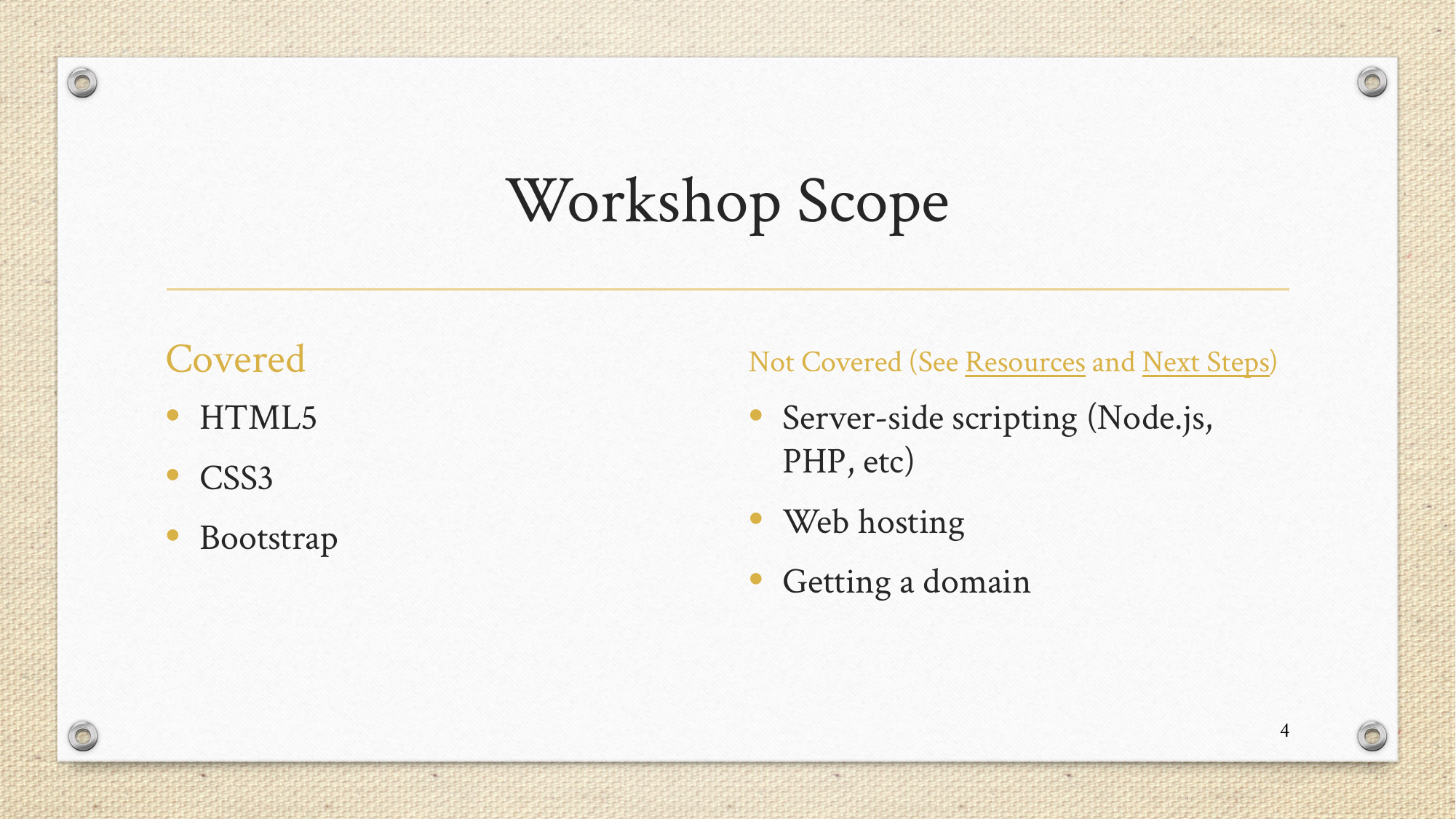

# Workshop Scope
Covered
Not Covered (See Resources and Next Steps)
HTML5
CSS3
Bootstrap
Server-side scripting (Node.js, PHP, etc)
Web hosting
Getting a domain
4